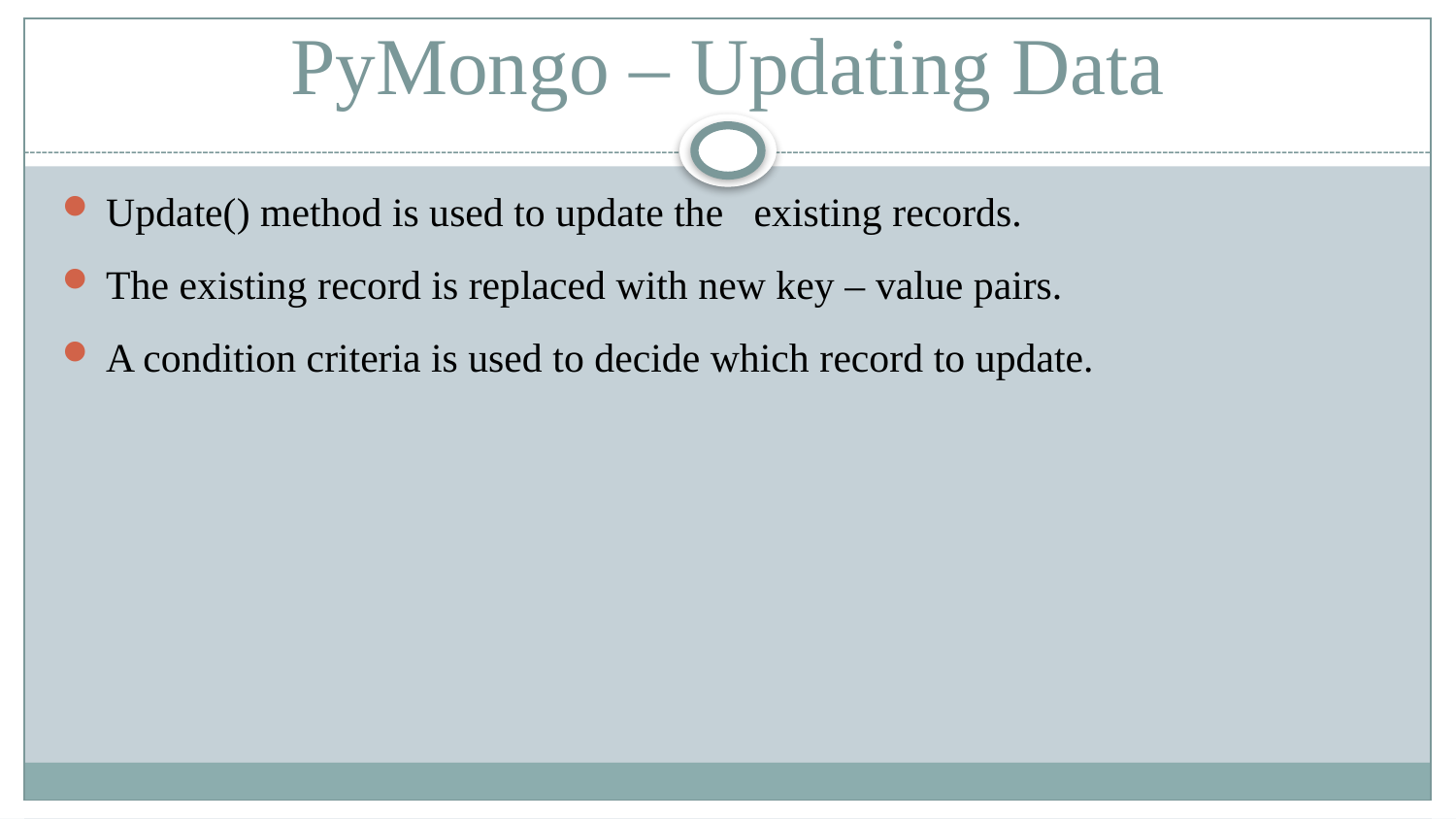

# PyMongo – Updating Data
Update() method is used to update the   existing records.
The existing record is replaced with new key – value pairs.
A condition criteria is used to decide which record to update.